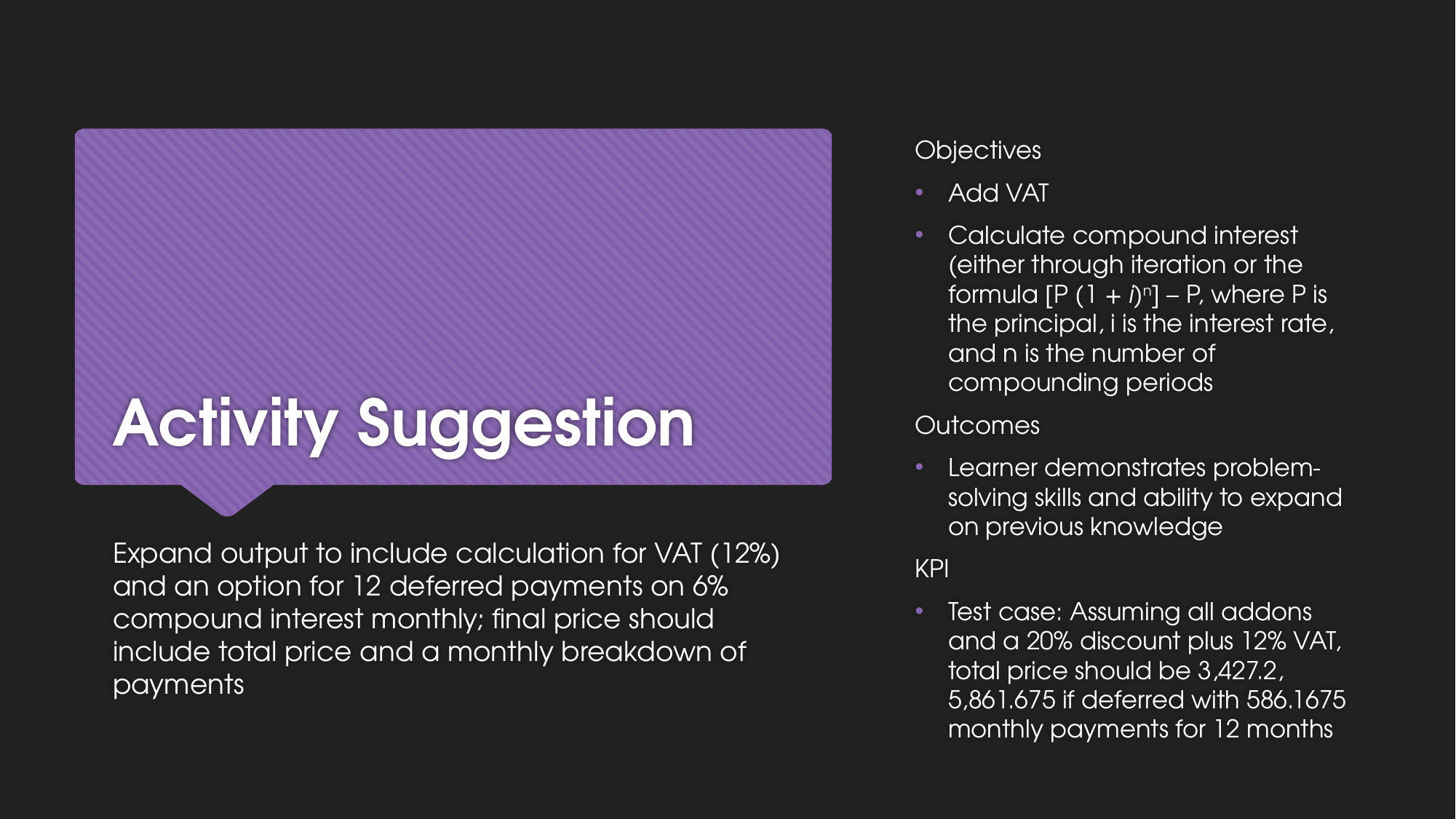

Objectives
Add VAT
Calculate compound interest (either through iteration or the formula [P (1 + i)n] – P, where P is the principal, i is the interest rate, and n is the number of compounding periods
Outcomes
Learner demonstrates problem-solving skills and ability to expand on previous knowledge
KPI
Test case: Assuming all addons and a 20% discount plus 12% VAT, total price should be 3,427.2, 5,861.675 if deferred with 586.1675 monthly payments for 12 months
# Activity Suggestion
Expand output to include calculation for VAT (12%) and an option for 12 deferred payments on 6% compound interest monthly; final price should include total price and a monthly breakdown of payments